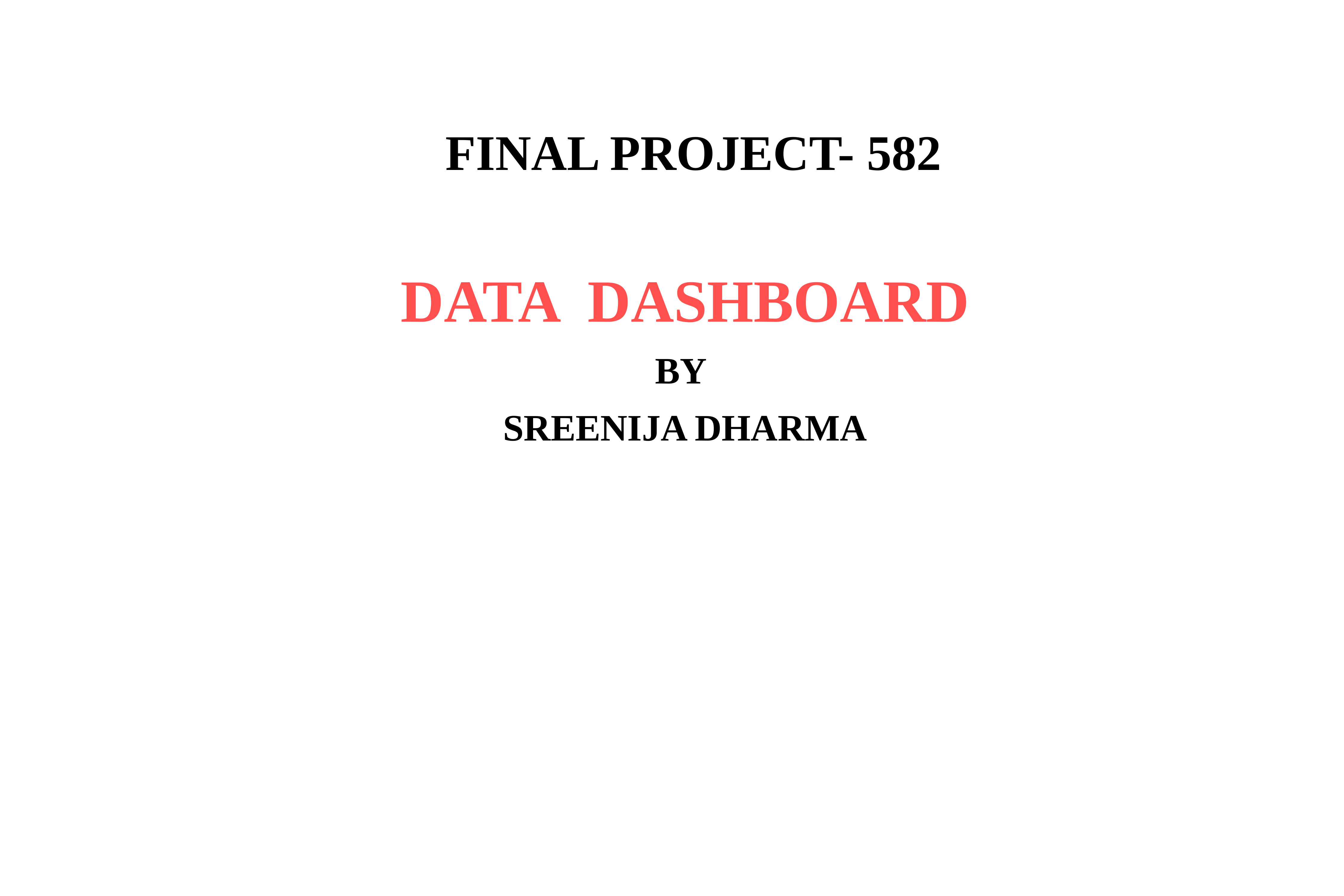

# FINAL PROJECT- 582
DATA  DASHBOARD
BY
SREENIJA DHARMA